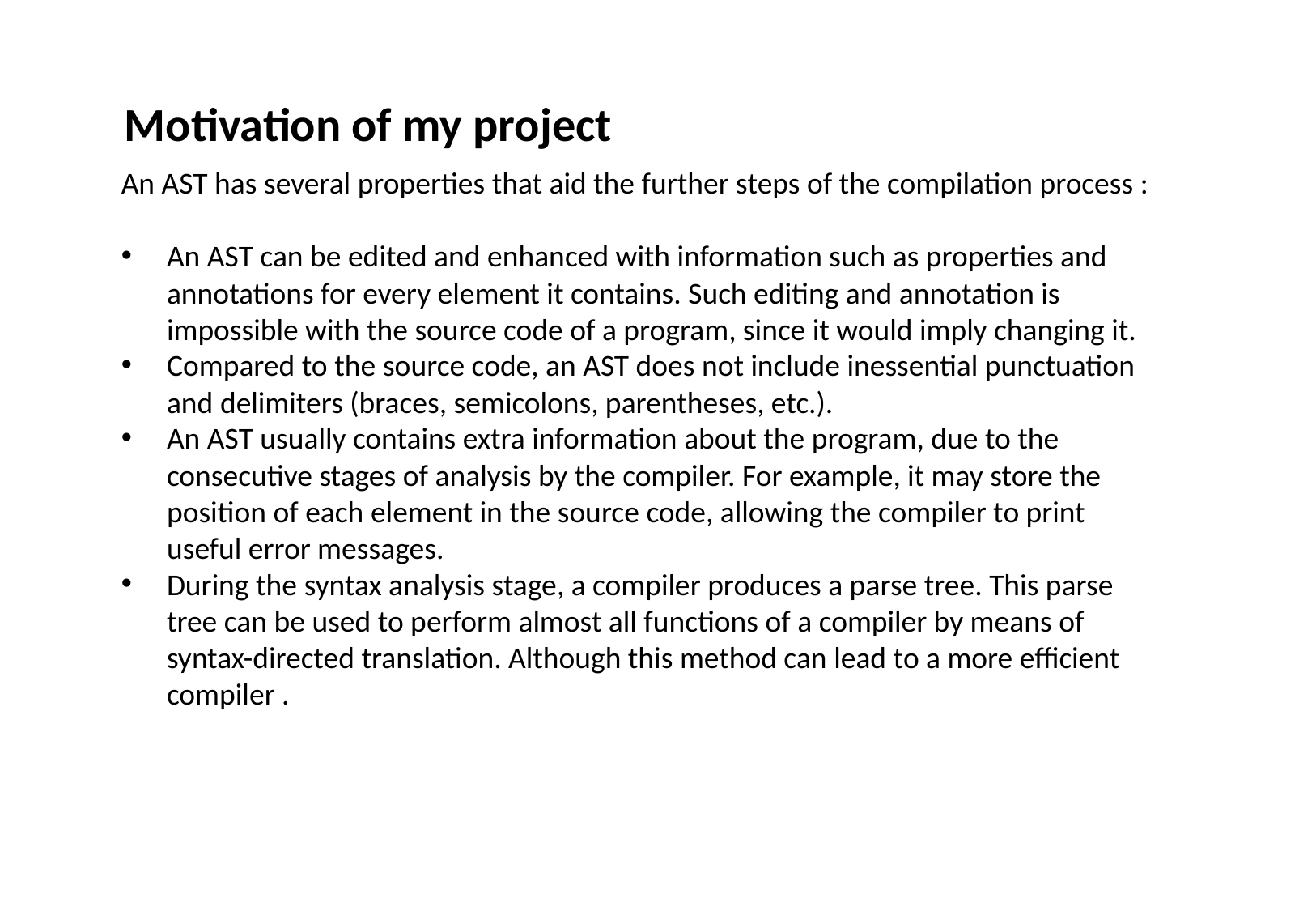

Motivation of my project
An AST has several properties that aid the further steps of the compilation process :

An AST can be edited and enhanced with information such as properties and annotations for every element it contains. Such editing and annotation is impossible with the source code of a program, since it would imply changing it.
Compared to the source code, an AST does not include inessential punctuation and delimiters (braces, semicolons, parentheses, etc.).
An AST usually contains extra information about the program, due to the consecutive stages of analysis by the compiler. For example, it may store the position of each element in the source code, allowing the compiler to print useful error messages.
During the syntax analysis stage, a compiler produces a parse tree. This parse tree can be used to perform almost all functions of a compiler by means of syntax-directed translation. Although this method can lead to a more efficient compiler .